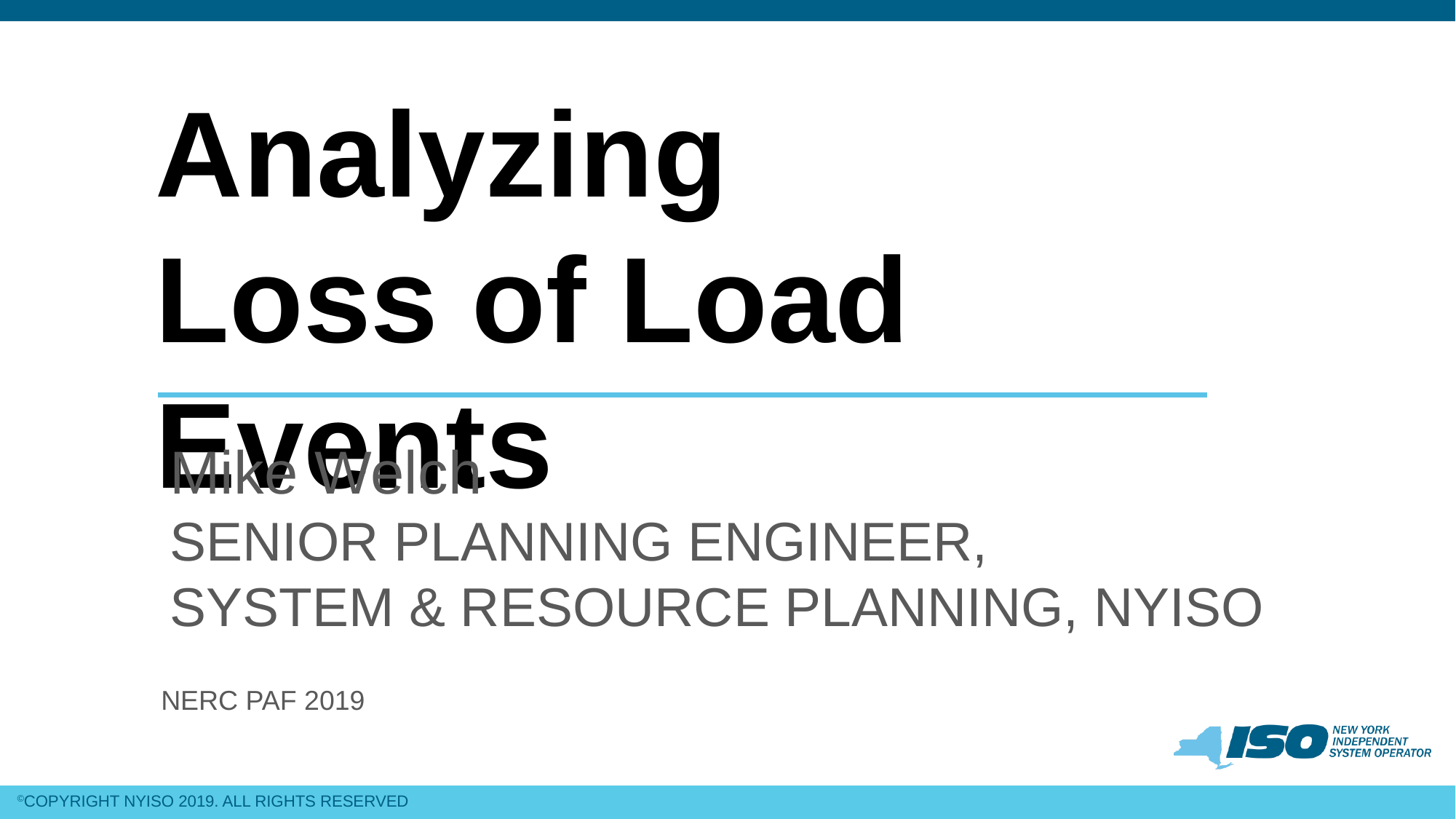

# Analyzing Loss of Load Events
Mike Welch
SENIOR PLANNING ENGINEER,
SYSTEM & RESOURCE PLANNING, NYISO
NERC PAF 2019